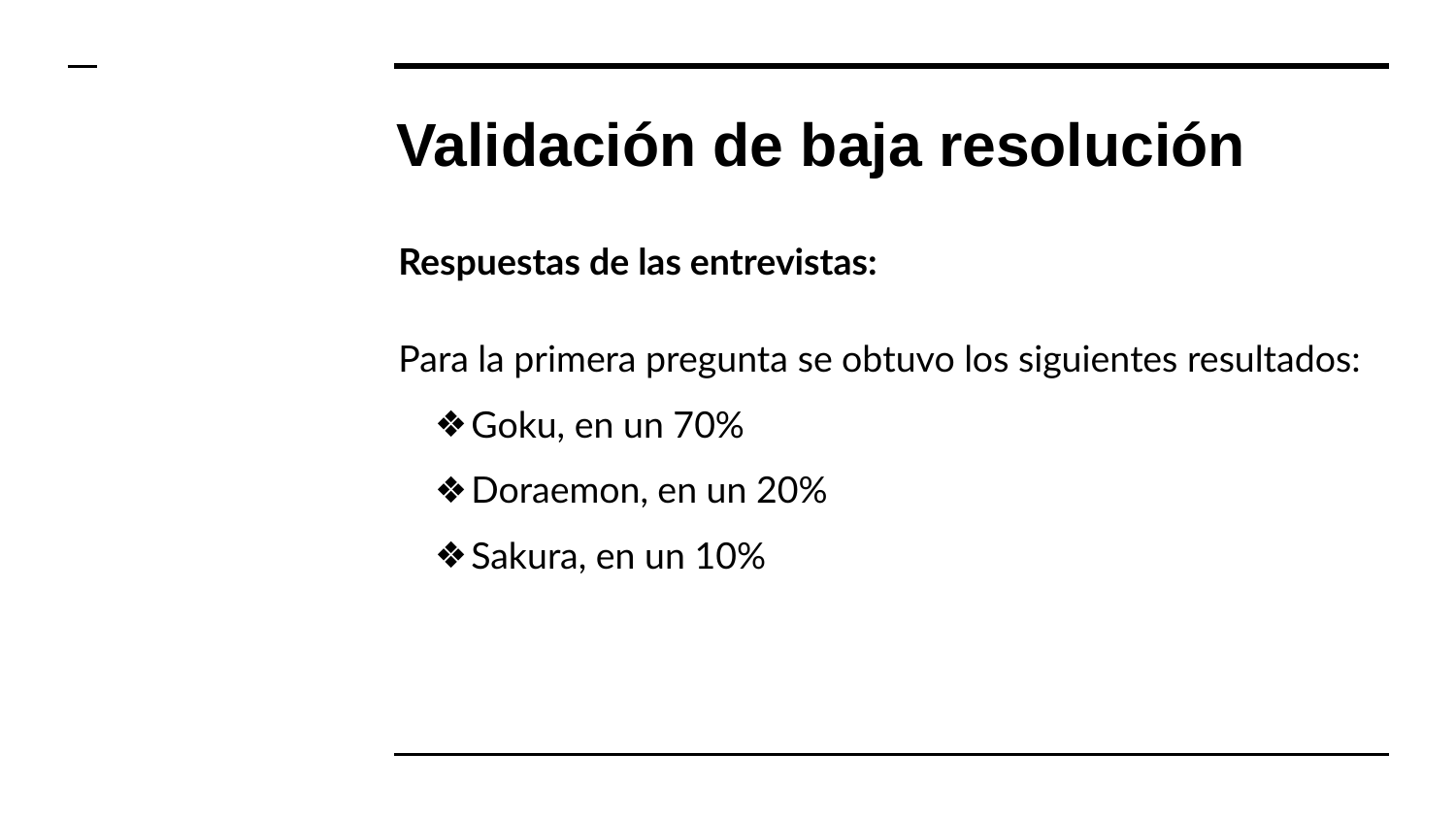

# Validación de baja resolución
Respuestas de las entrevistas:
Para la primera pregunta se obtuvo los siguientes resultados:
Goku, en un 70%
Doraemon, en un 20%
Sakura, en un 10%